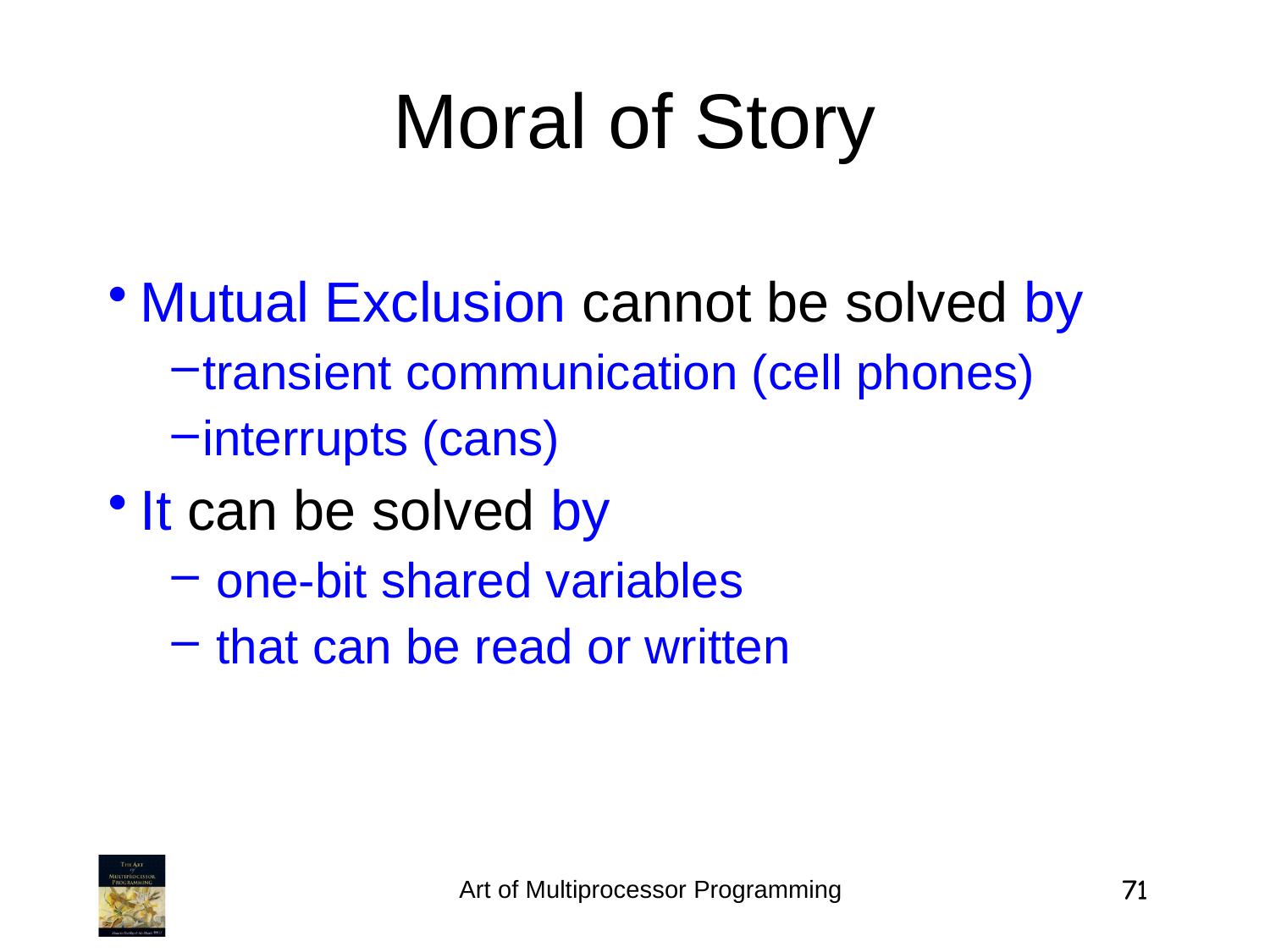

Moral of Story
Mutual Exclusion cannot be solved by
transient communication (cell phones)
interrupts (cans)
It can be solved by
 one-bit shared variables
 that can be read or written
Art of Multiprocessor Programming
71